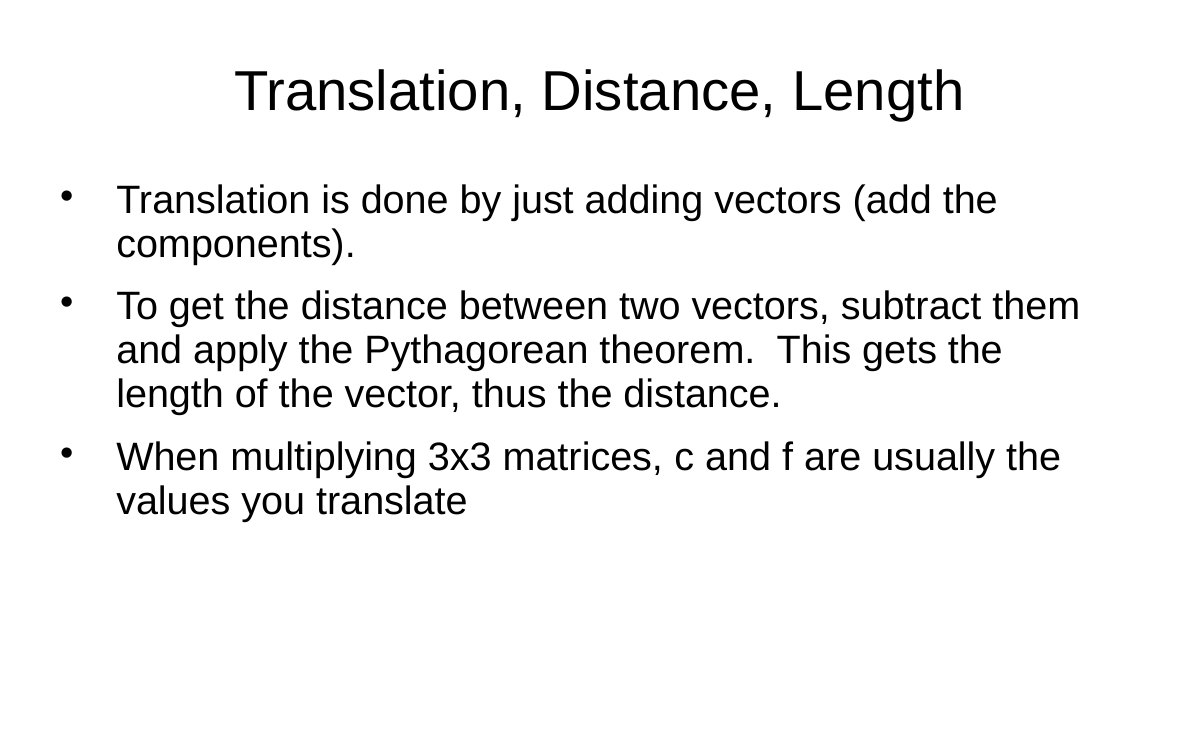

# Translation, Distance, Length
Translation is done by just adding vectors (add the components).
To get the distance between two vectors, subtract them and apply the Pythagorean theorem.  This gets the length of the vector, thus the distance.
When multiplying 3x3 matrices, c and f are usually the values you translate